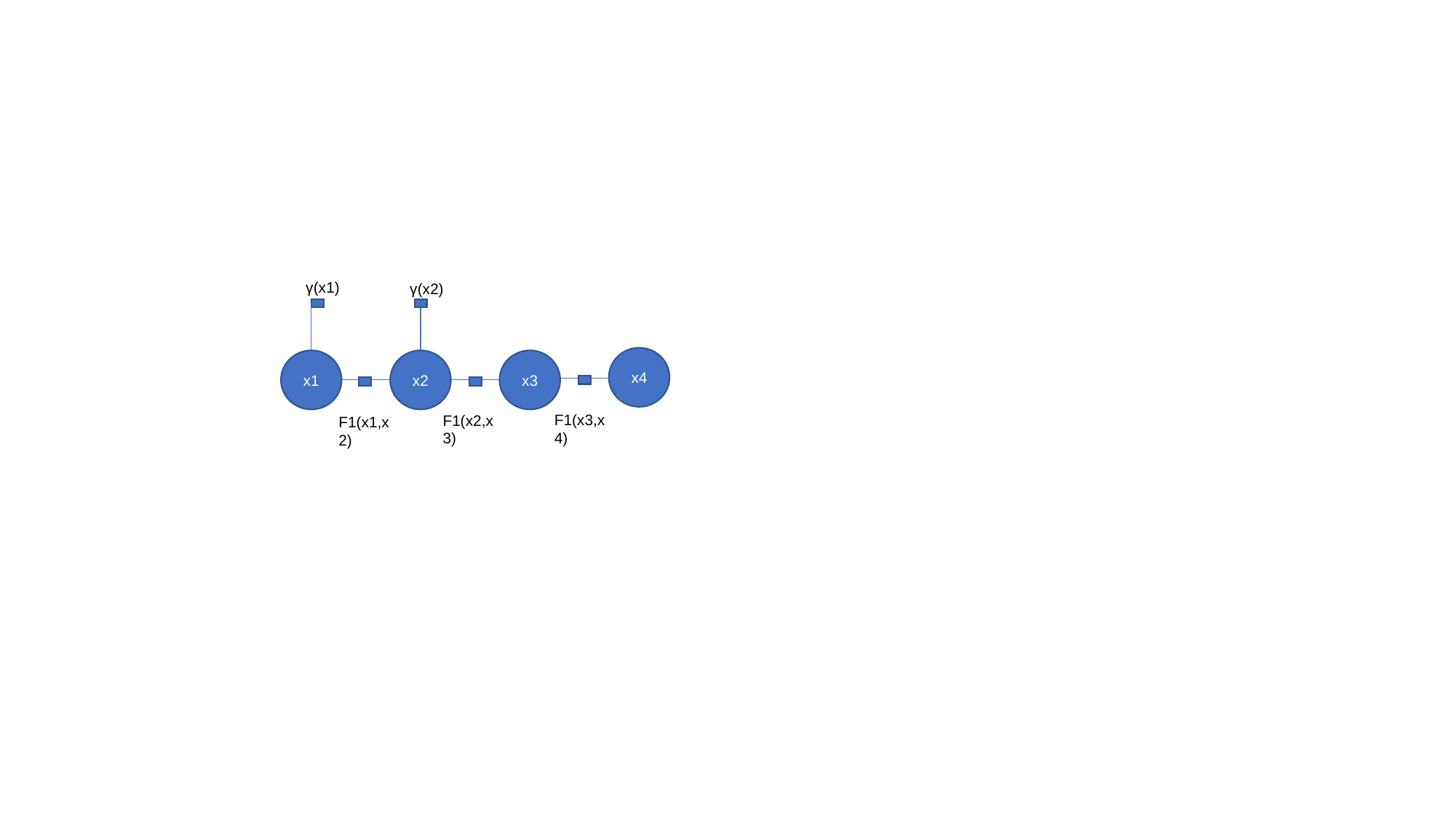

γ(x1)
γ(x2)

x4
x1
x2
x3

F1(x3,x4)
F1(x2,x3)
F1(x1,x2)